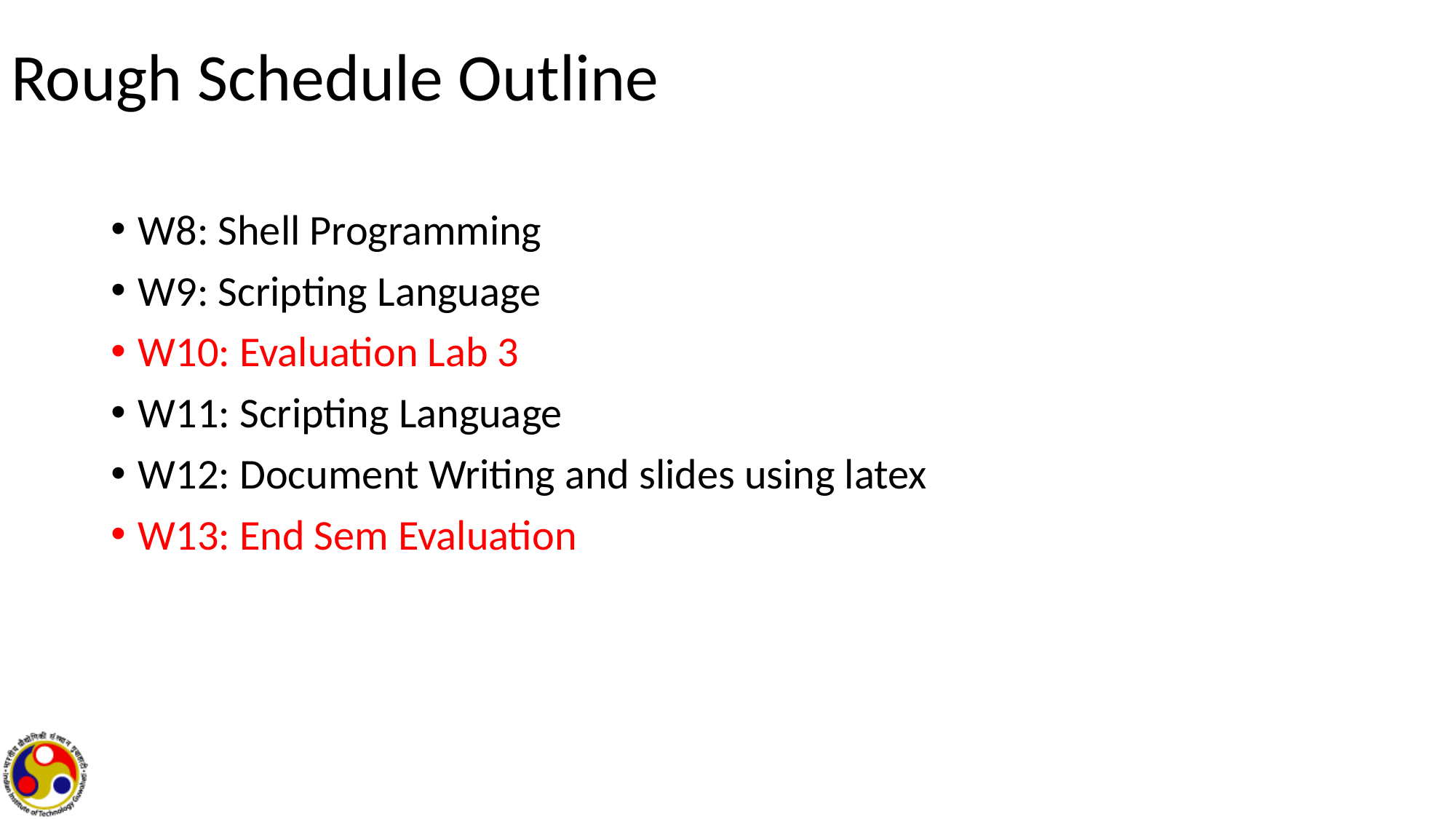

# Rough Schedule Outline
W8: Shell Programming
W9: Scripting Language
W10: Evaluation Lab 3
W11: Scripting Language
W12: Document Writing and slides using latex
W13: End Sem Evaluation